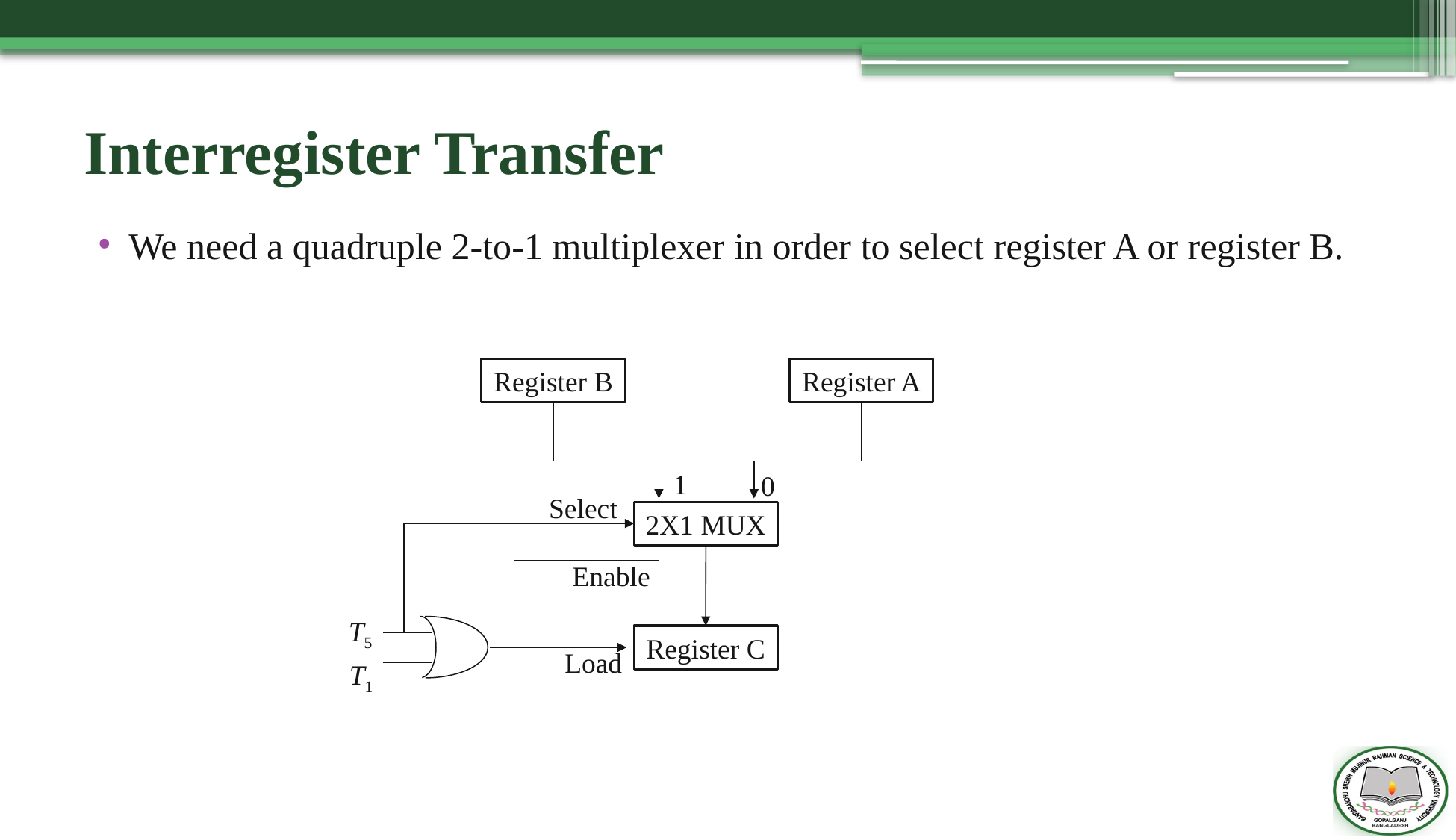

# Interregister Transfer
We need a quadruple 2-to-1 multiplexer in order to select register A or register B.
Register B
Register A
1
0
Select
2X1 MUX
Enable
T5

Register C
Load
T1